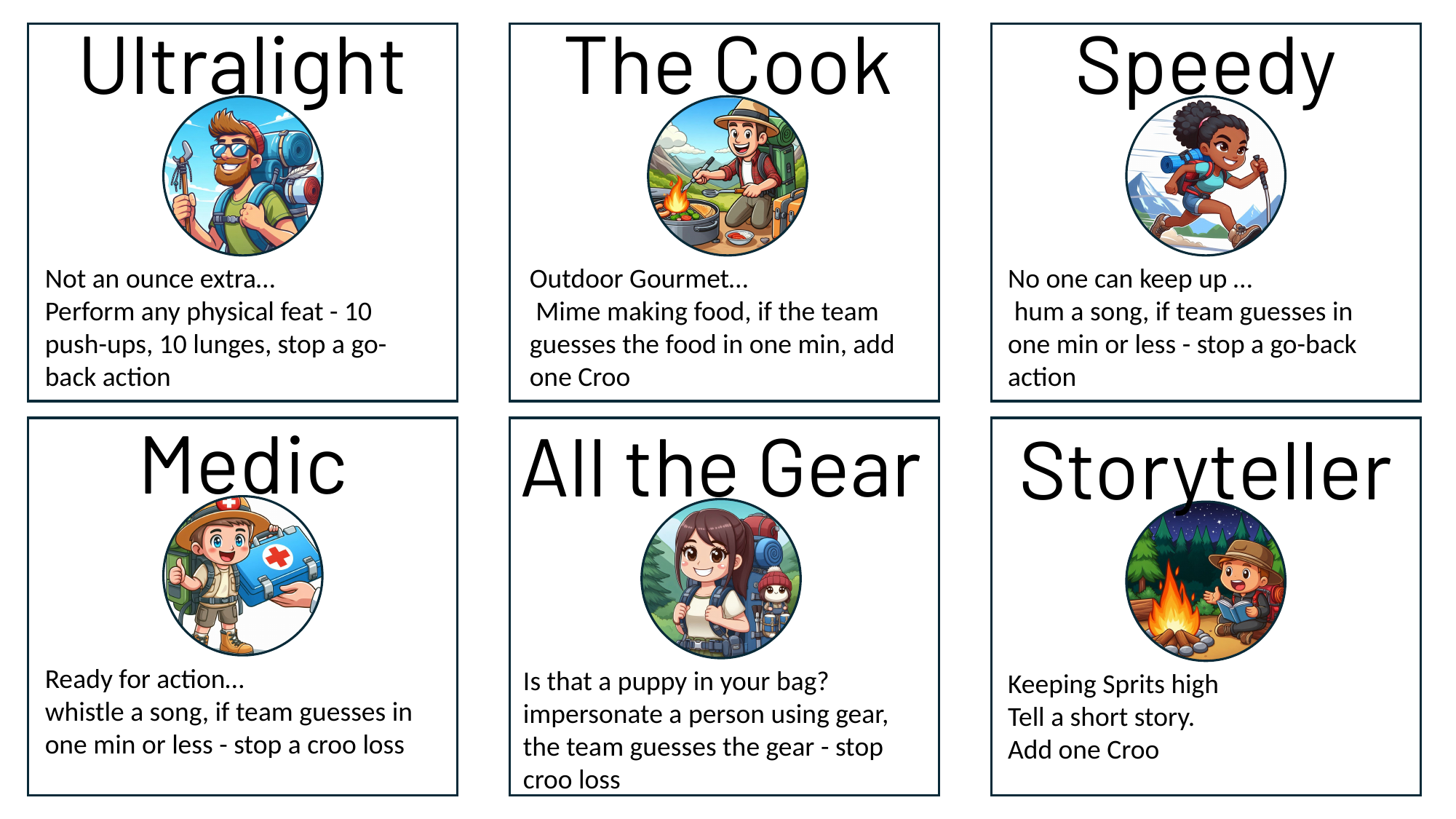

Ultralight
The Cook
Speedy

Not an ounce extra…
Perform any physical feat - 10 push-ups, 10 lunges, stop a go-back action
Outdoor Gourmet…
 Mime making food, if the team guesses the food in one min, add one Croo
No one can keep up …
 hum a song, if team guesses in one min or less - stop a go-back action
Medic
All the Gear
Storyteller

Ready for action…
whistle a song, if team guesses in one min or less - stop a croo loss
Is that a puppy in your bag?
impersonate a person using gear, the team guesses the gear - stop croo loss
Keeping Sprits high
Tell a short story.
Add one Croo